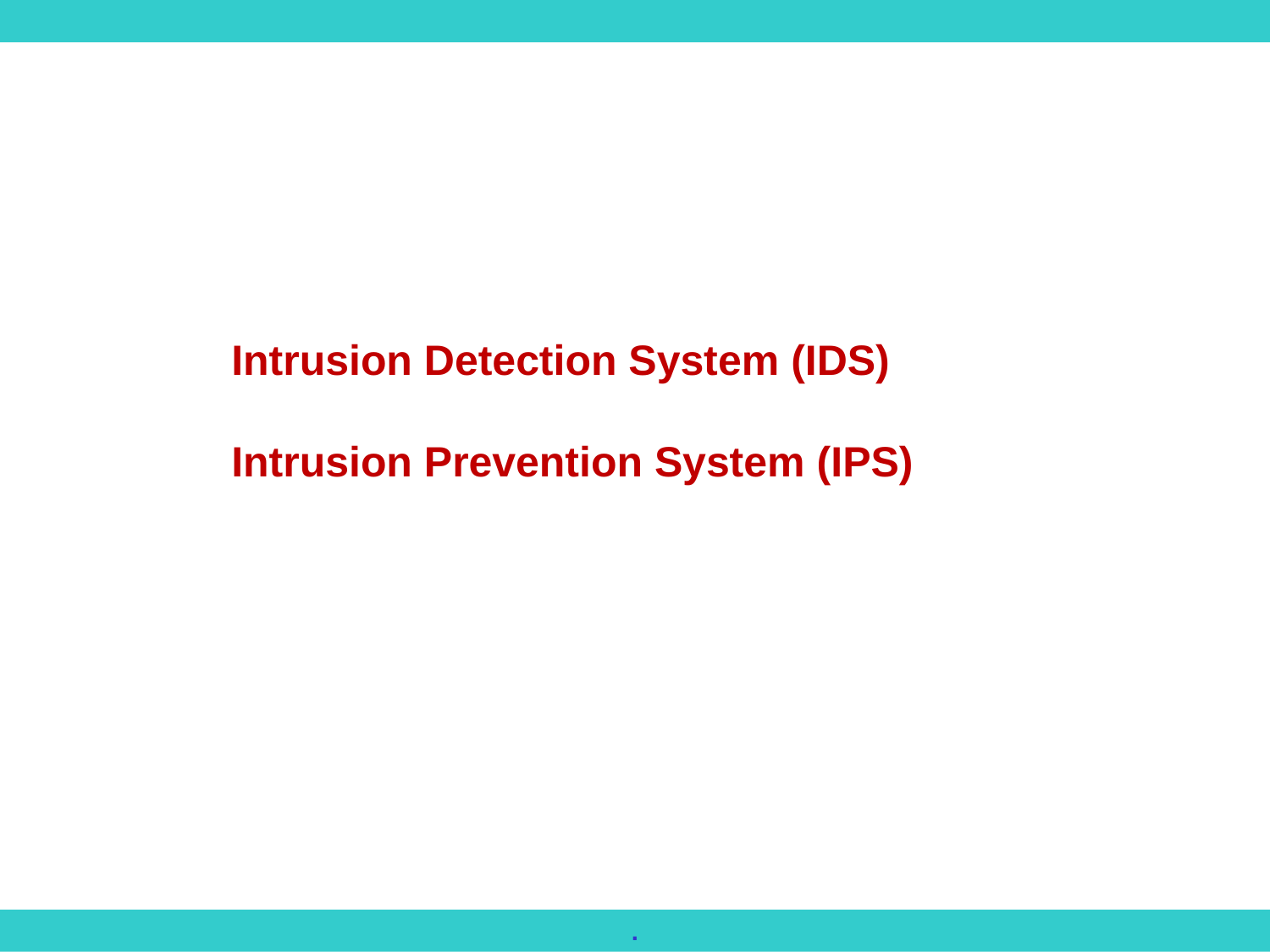

Intrusion Detection System (IDS)

Intrusion Prevention System (IPS)
.